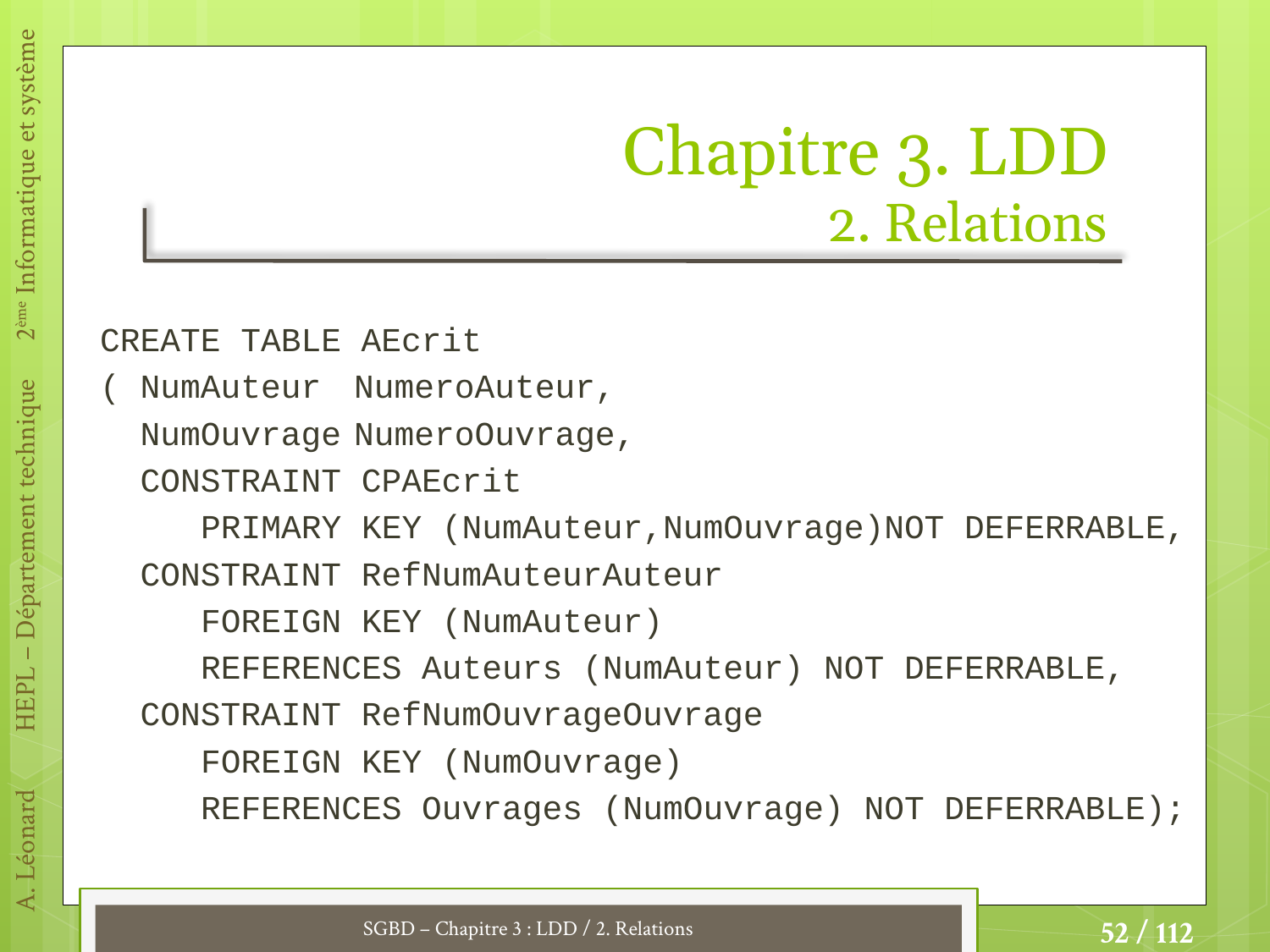

# Chapitre 3. LDD 2. Relations
CREATE TABLE AEcrit
( NumAuteur	NumeroAuteur,
  NumOuvrage	NumeroOuvrage,
  CONSTRAINT CPAEcrit
     PRIMARY KEY (NumAuteur,NumOuvrage)NOT DEFERRABLE,
  CONSTRAINT RefNumAuteurAuteur
     FOREIGN KEY (NumAuteur)
     REFERENCES Auteurs (NumAuteur) NOT DEFERRABLE,
  CONSTRAINT RefNumOuvrageOuvrage
     FOREIGN KEY (NumOuvrage)
     REFERENCES Ouvrages (NumOuvrage) NOT DEFERRABLE);
SGBD – Chapitre 3 : LDD / 2. Relations